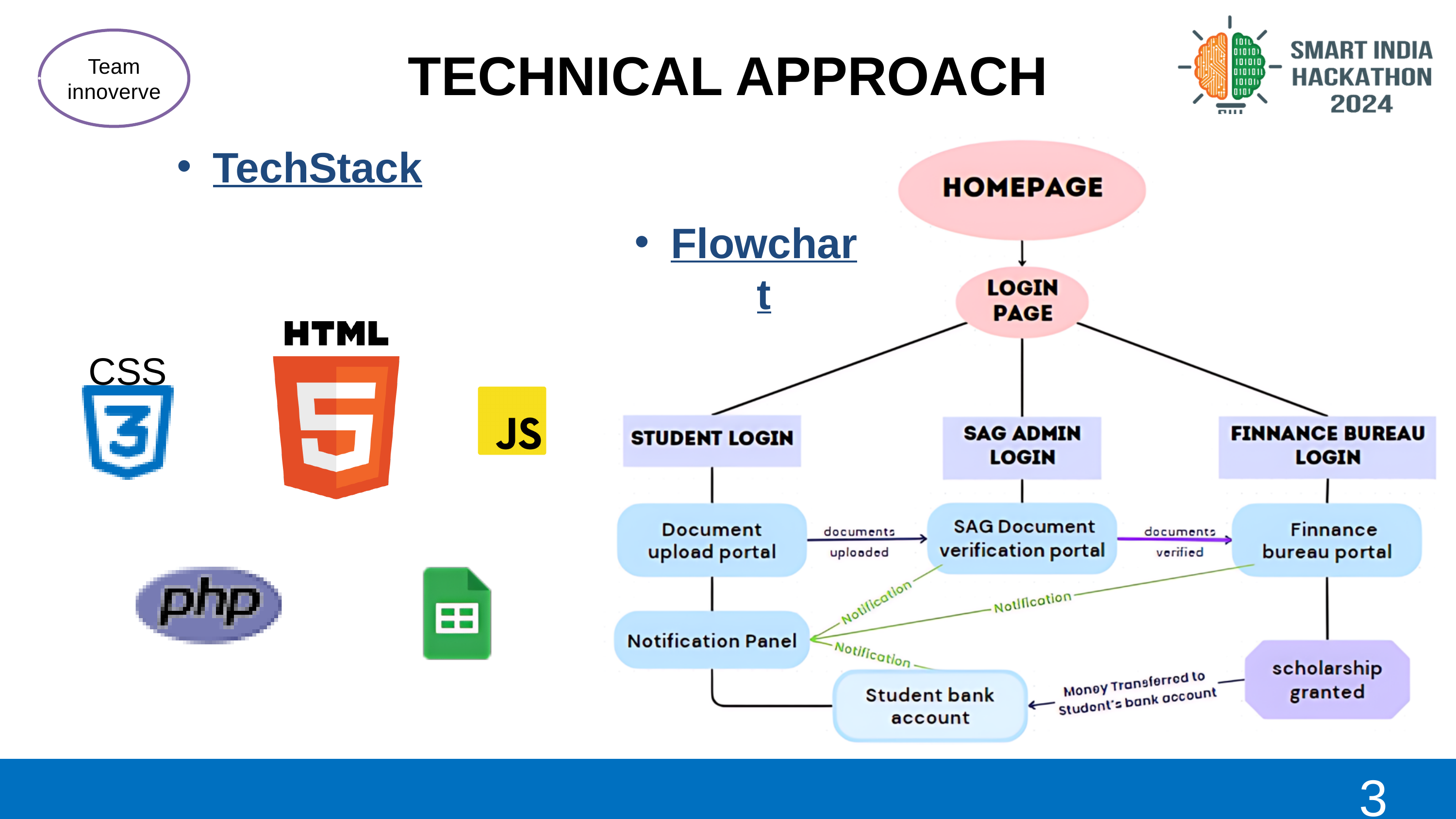

Team
innoverve

TECHNICAL APPROACH

TechStack
Flowchart

CSS

3